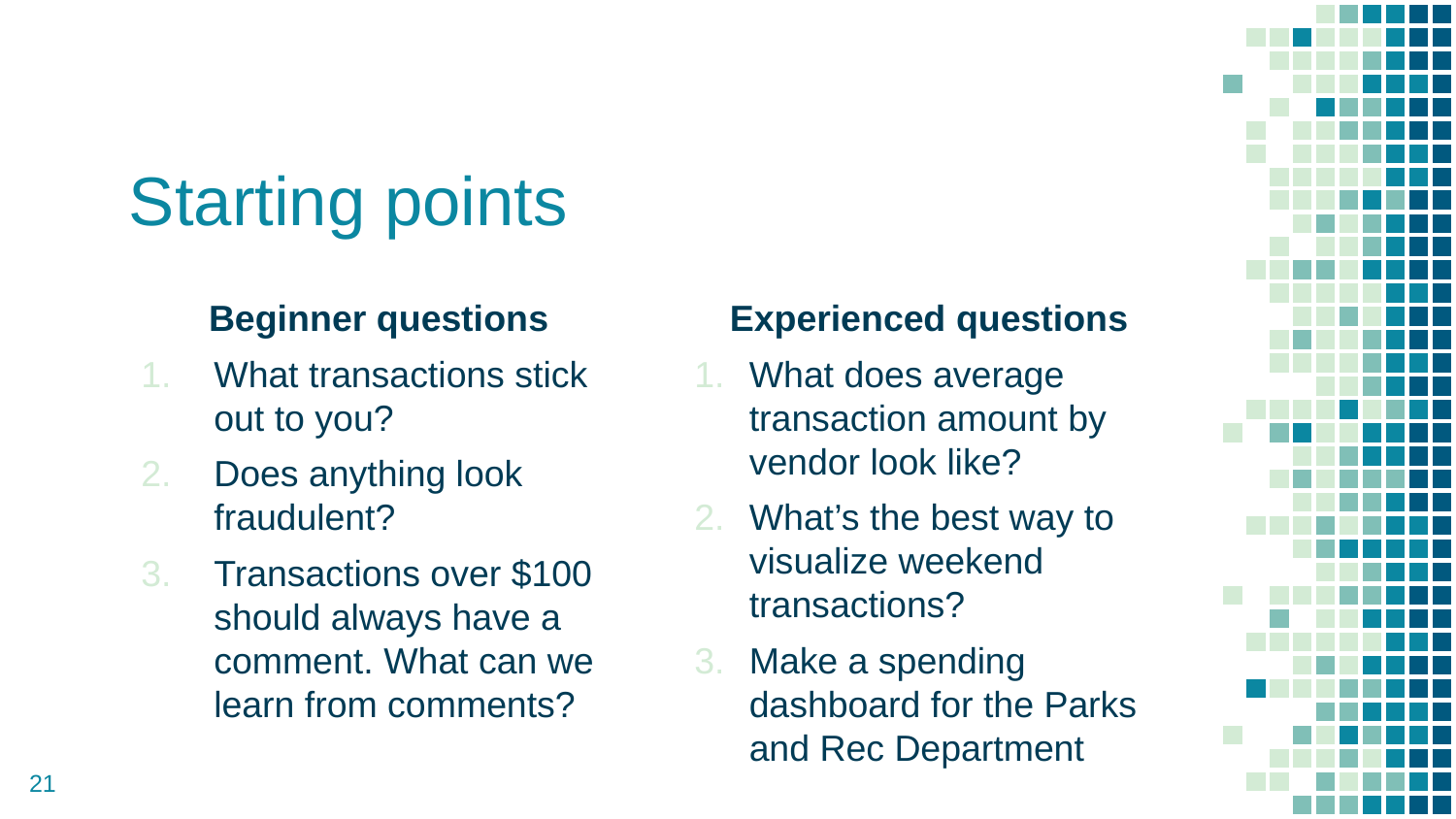

# Starting points
Beginner questions
What transactions stick out to you?
Does anything look fraudulent?
Transactions over $100 should always have a comment. What can we learn from comments?

Experienced questions
What does average transaction amount by vendor look like?
What’s the best way to visualize weekend transactions?
Make a spending dashboard for the Parks and Rec Department

21